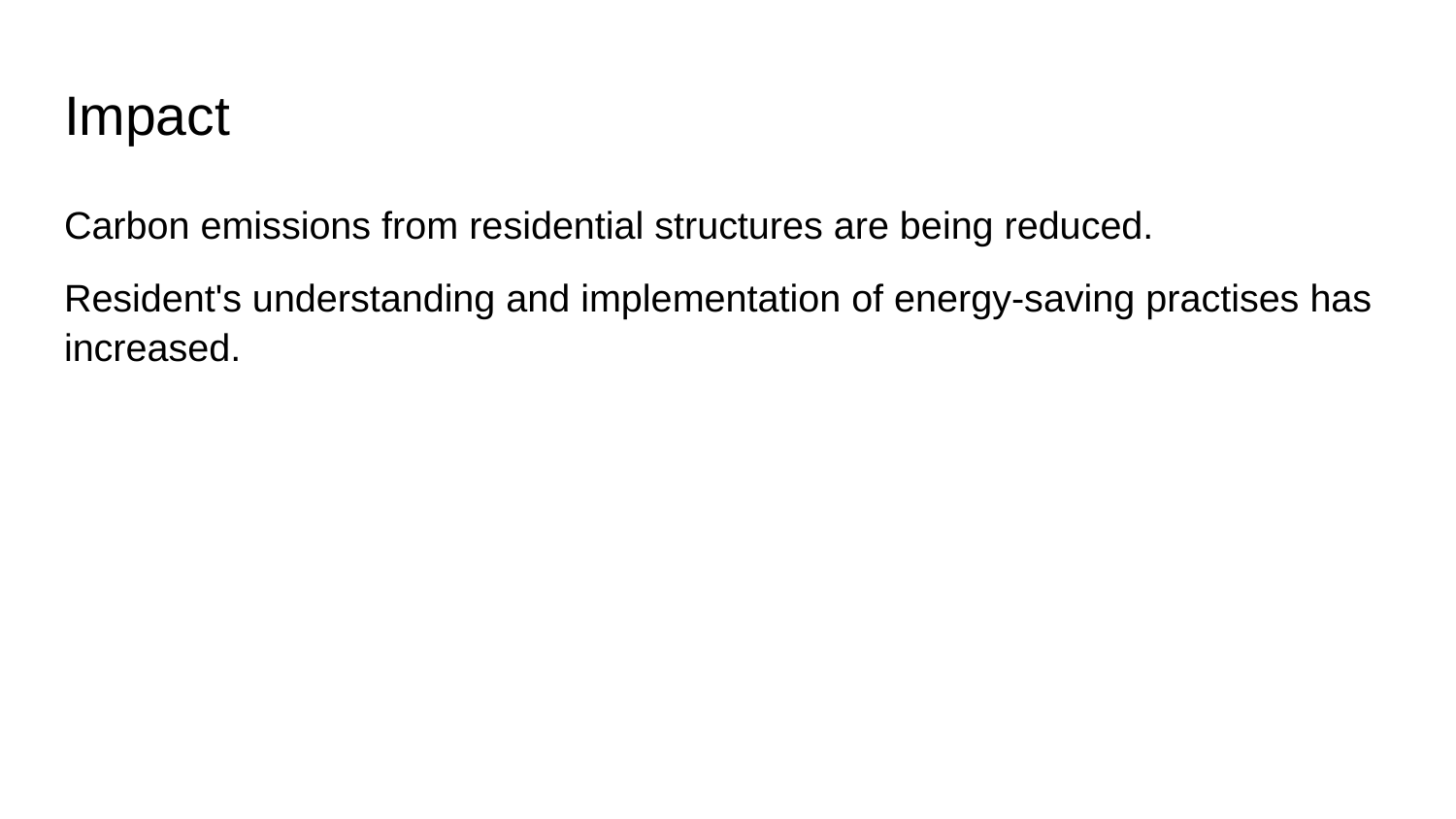

# Impact

Carbon emissions from residential structures are being reduced.
Resident's understanding and implementation of energy-saving practises has increased.